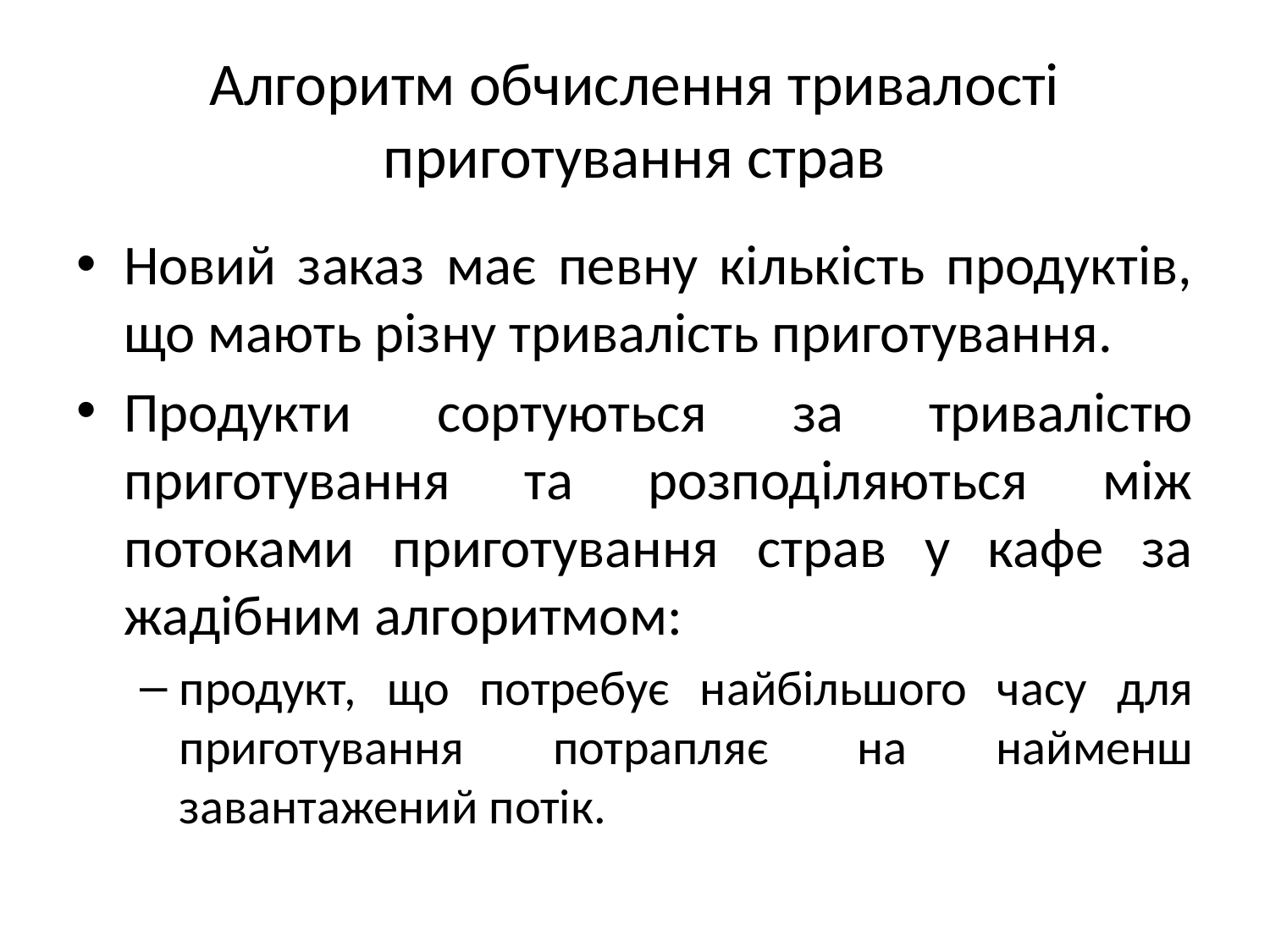

# Алгоритм обчислення тривалості приготування страв
Новий заказ має певну кількість продуктів, що мають різну тривалість приготування.
Продукти сортуються за тривалістю приготування та розподіляються між потоками приготування страв у кафе за жадібним алгоритмом:
продукт, що потребує найбільшого часу для приготування потрапляє на найменш завантажений потік.